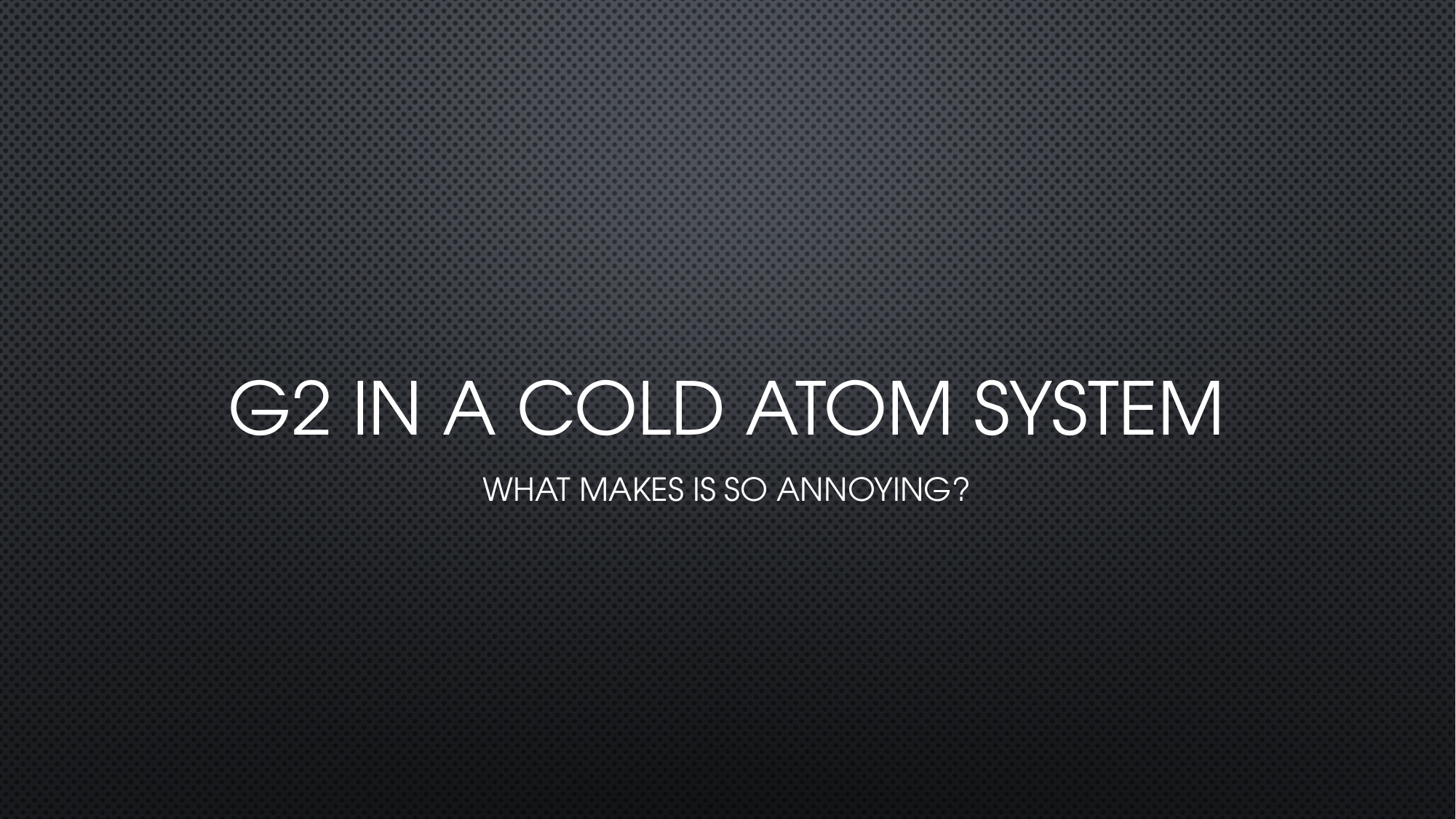

# G2 in a Cold atom system
What makes is so annoying?